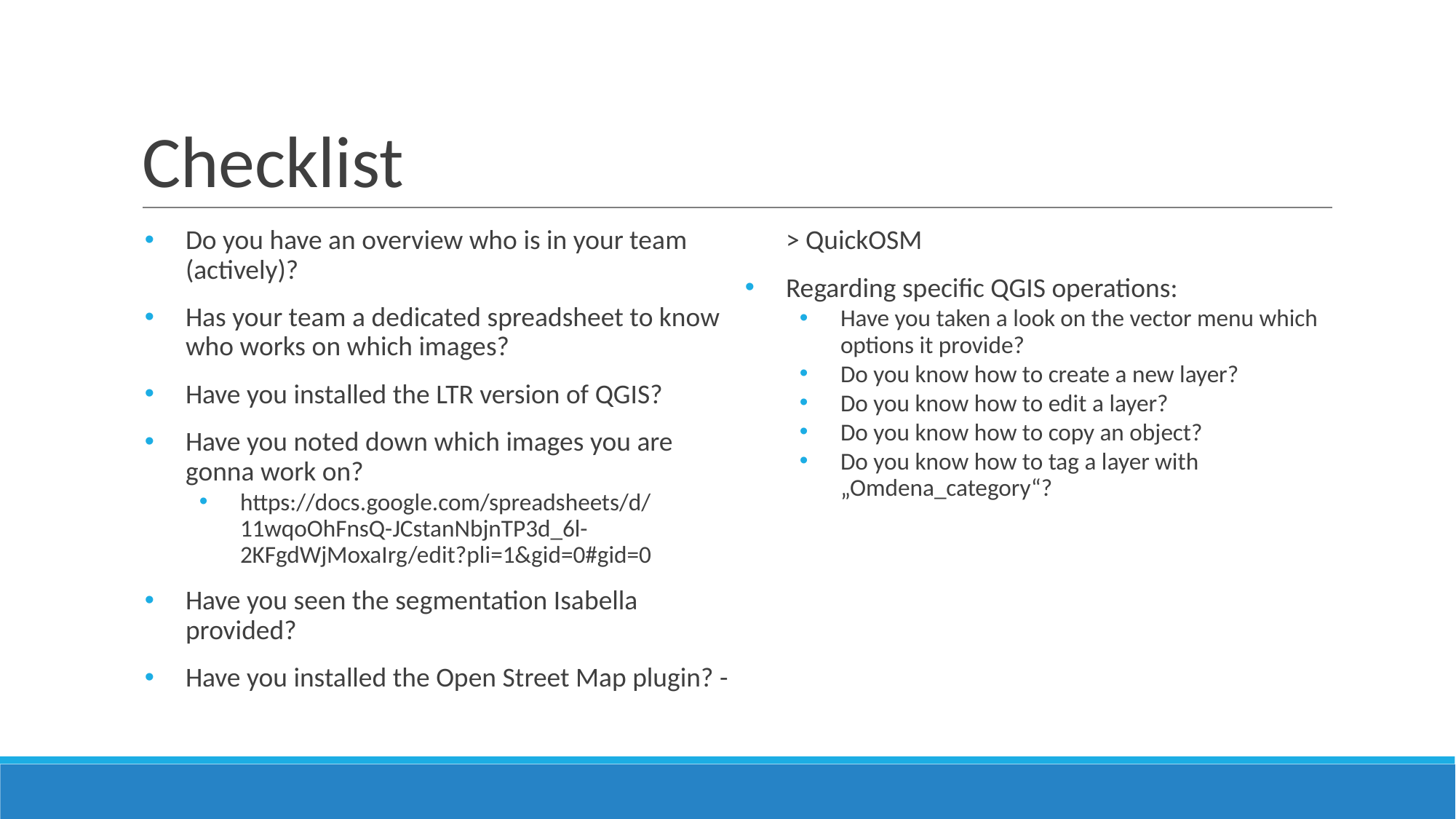

# Checklist
Do you have an overview who is in your team (actively)?
Has your team a dedicated spreadsheet to know who works on which images?
Have you installed the LTR version of QGIS?
Have you noted down which images you are gonna work on?
https://docs.google.com/spreadsheets/d/11wqoOhFnsQ-JCstanNbjnTP3d_6l-2KFgdWjMoxaIrg/edit?pli=1&gid=0#gid=0
Have you seen the segmentation Isabella provided?
Have you installed the Open Street Map plugin? -> QuickOSM
Regarding specific QGIS operations:
Have you taken a look on the vector menu which options it provide?
Do you know how to create a new layer?
Do you know how to edit a layer?
Do you know how to copy an object?
Do you know how to tag a layer with „Omdena_category“?